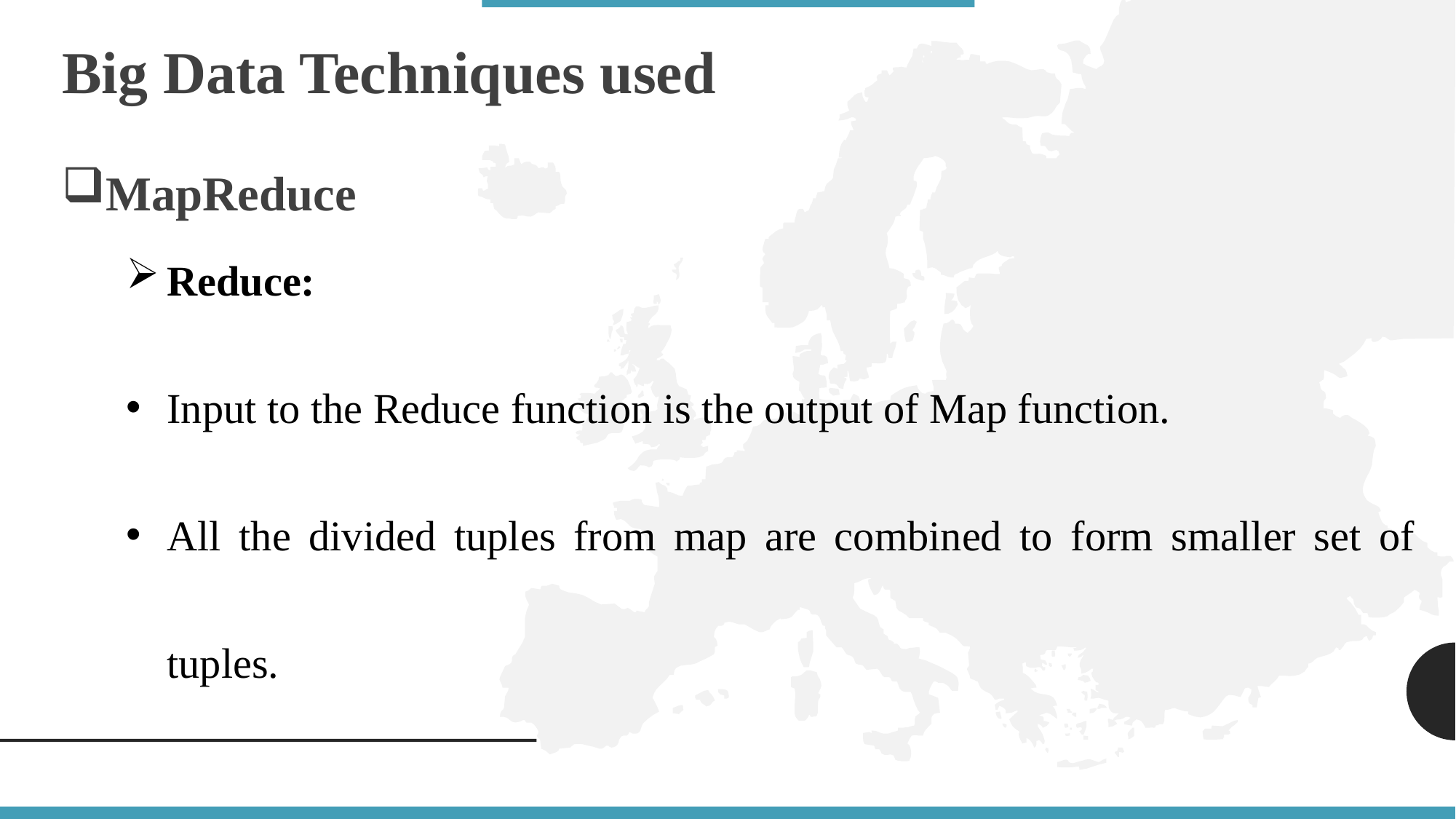

Big Data Techniques used
MapReduce

Reduce:
Input to the Reduce function is the output of Map function.
All the divided tuples from map are combined to form smaller set of tuples.